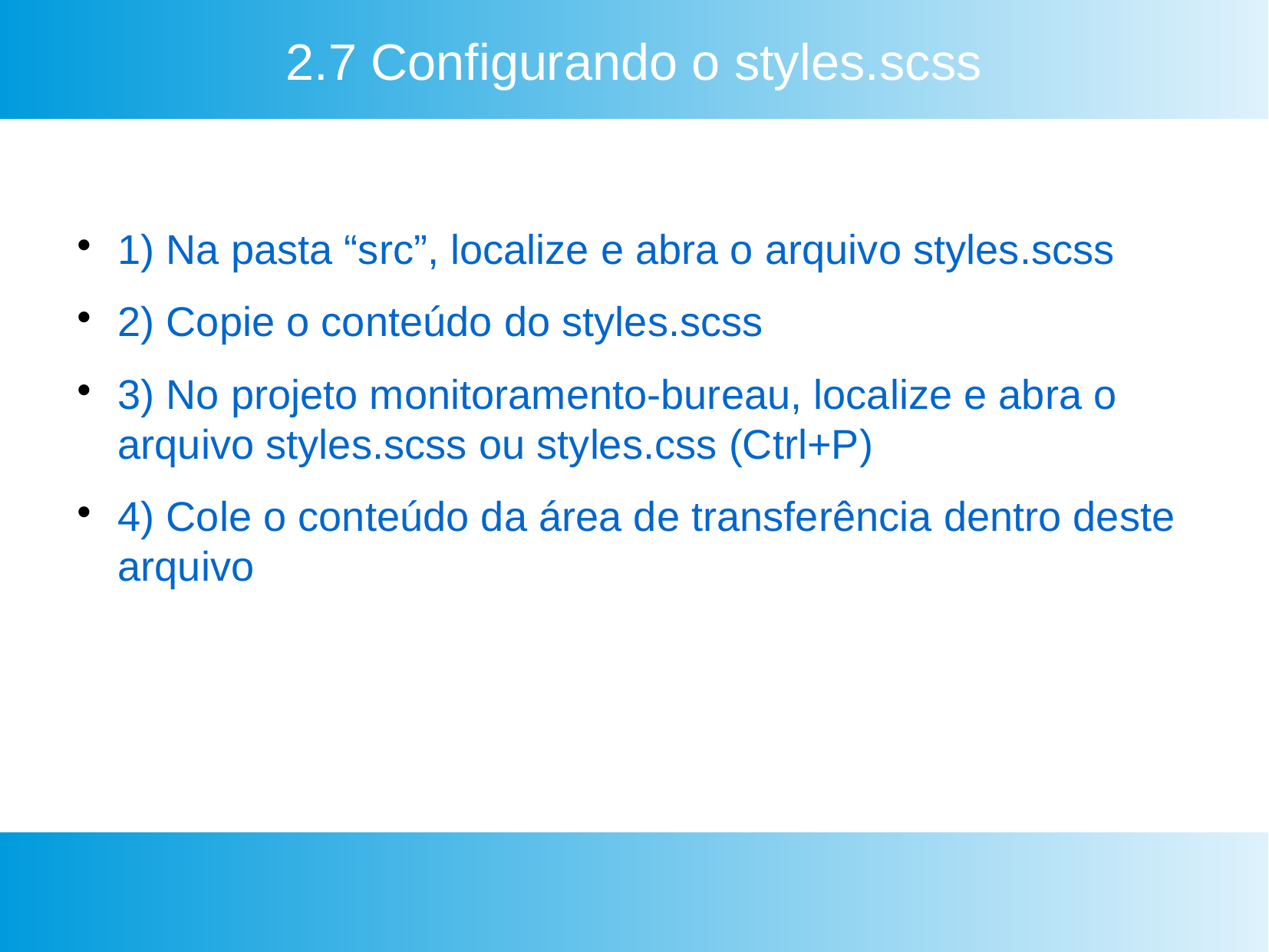

2.7 Configurando o styles.scss
1) Na pasta “src”, localize e abra o arquivo styles.scss
2) Copie o conteúdo do styles.scss
3) No projeto monitoramento-bureau, localize e abra o arquivo styles.scss ou styles.css (Ctrl+P)
4) Cole o conteúdo da área de transferência dentro deste arquivo